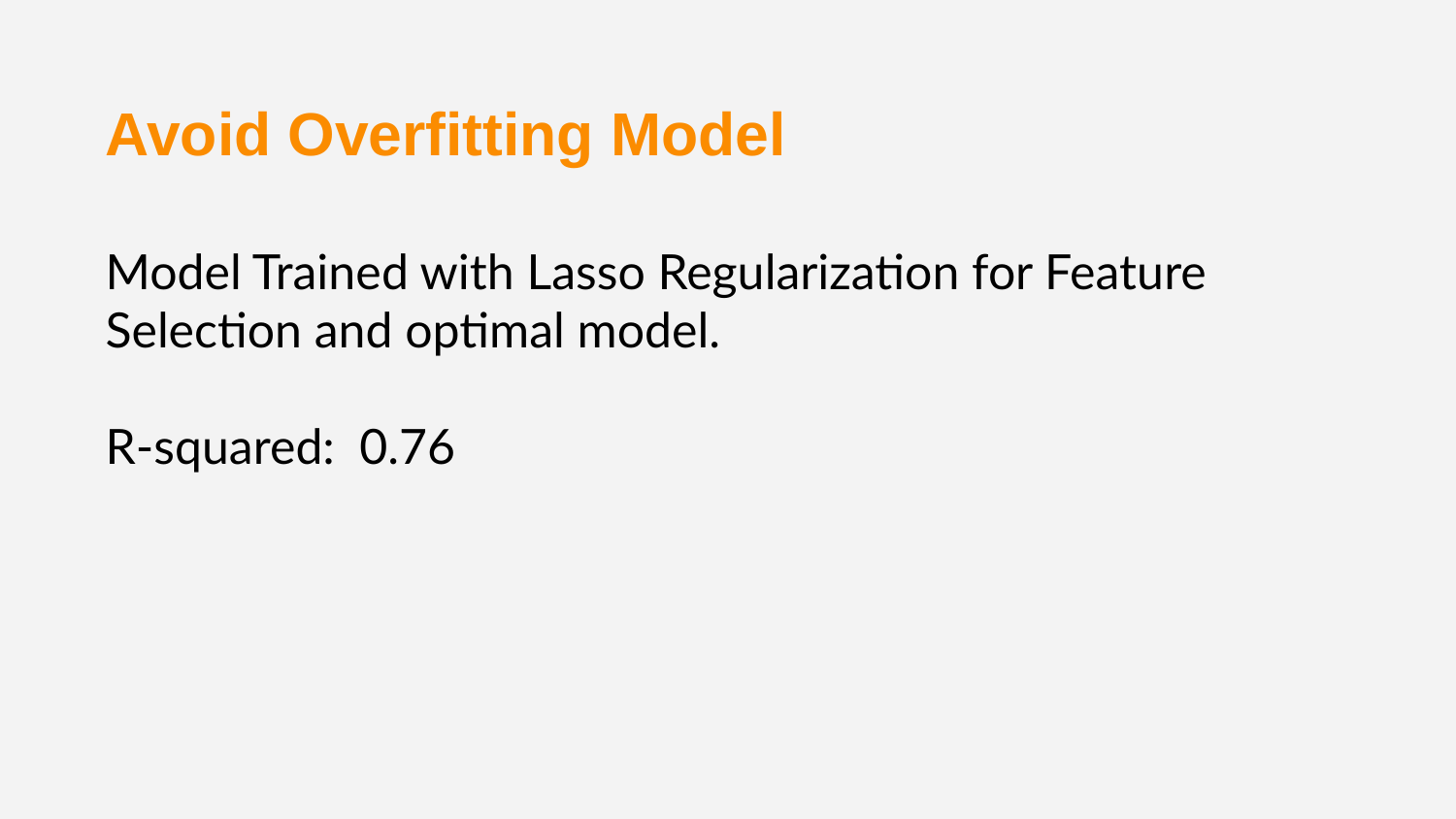

Avoid Overfitting Model

Model Trained with Lasso Regularization for Feature Selection and optimal model.

R-squared:  0.76